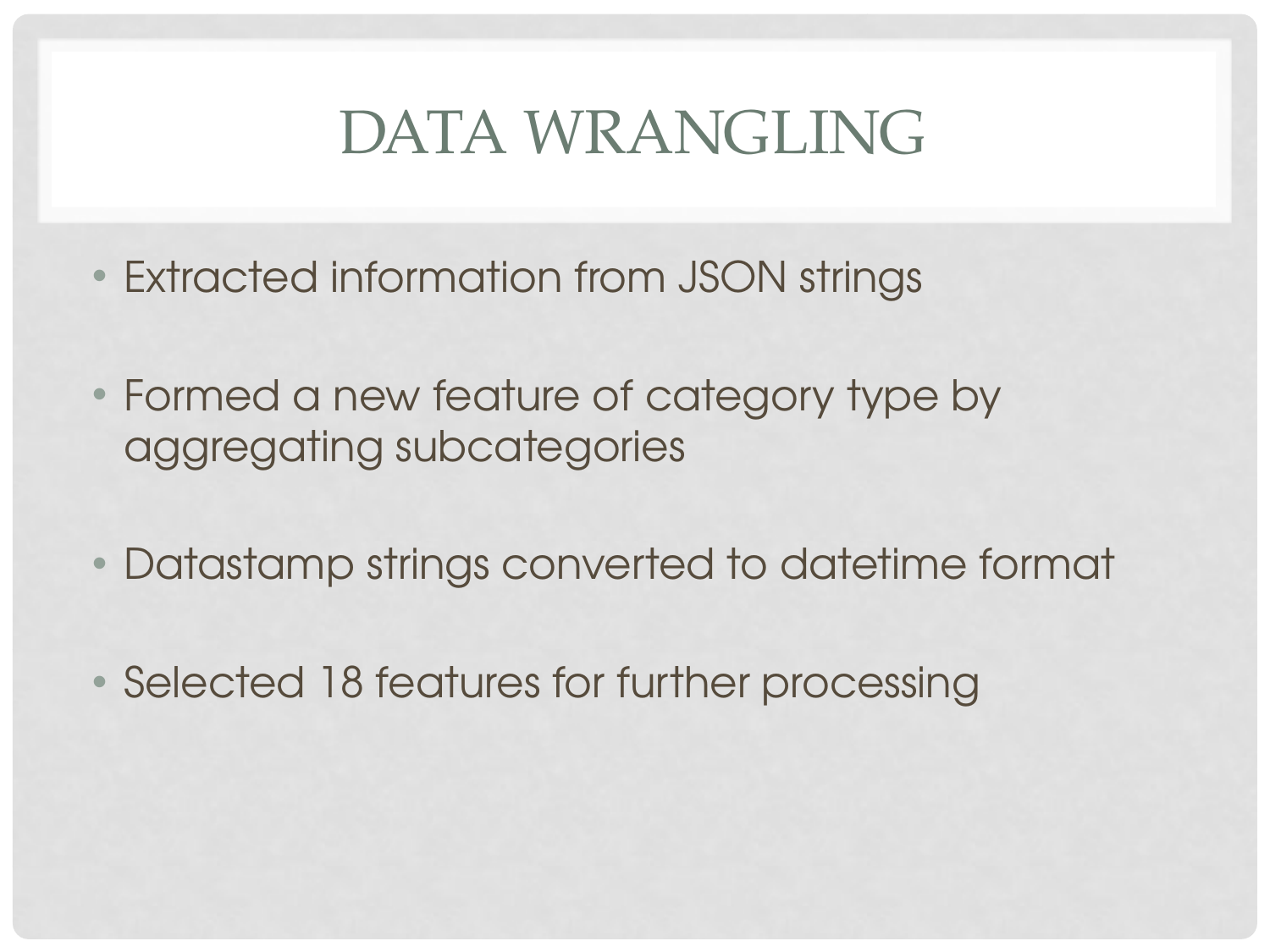

# Data wrangling
Extracted information from JSON strings

Formed a new feature of category type by aggregating subcategories

Datastamp strings converted to datetime format

Selected 18 features for further processing